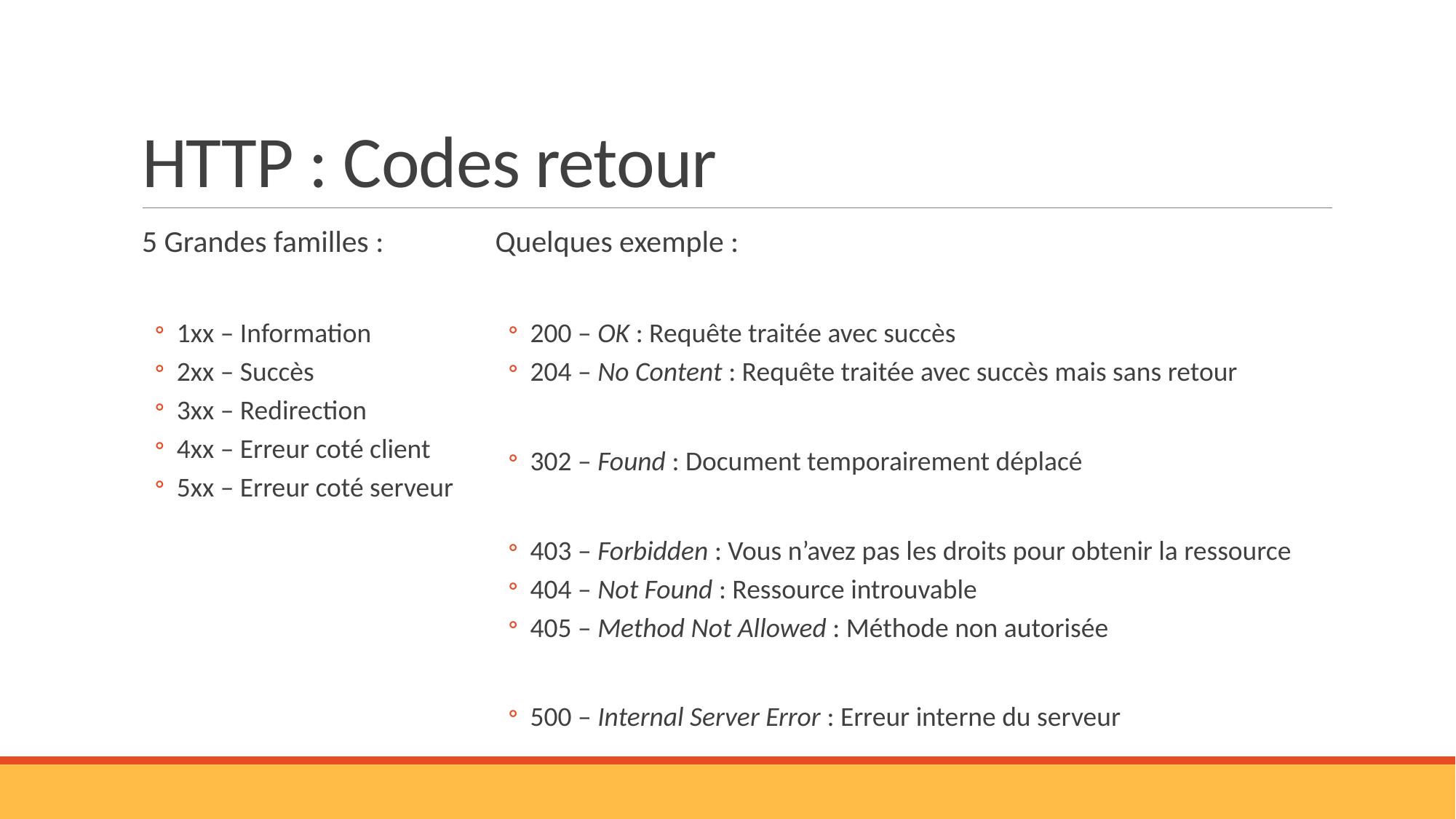

# HTTP : Codes retour
5 Grandes familles :

1xx – Information
2xx – Succès
3xx – Redirection
4xx – Erreur coté client
5xx – Erreur coté serveur
Quelques exemple :

200 – OK : Requête traitée avec succès
204 – No Content : Requête traitée avec succès mais sans retour

302 – Found : Document temporairement déplacé

403 – Forbidden : Vous n’avez pas les droits pour obtenir la ressource
404 – Not Found : Ressource introuvable
405 – Method Not Allowed : Méthode non autorisée

500 – Internal Server Error : Erreur interne du serveur